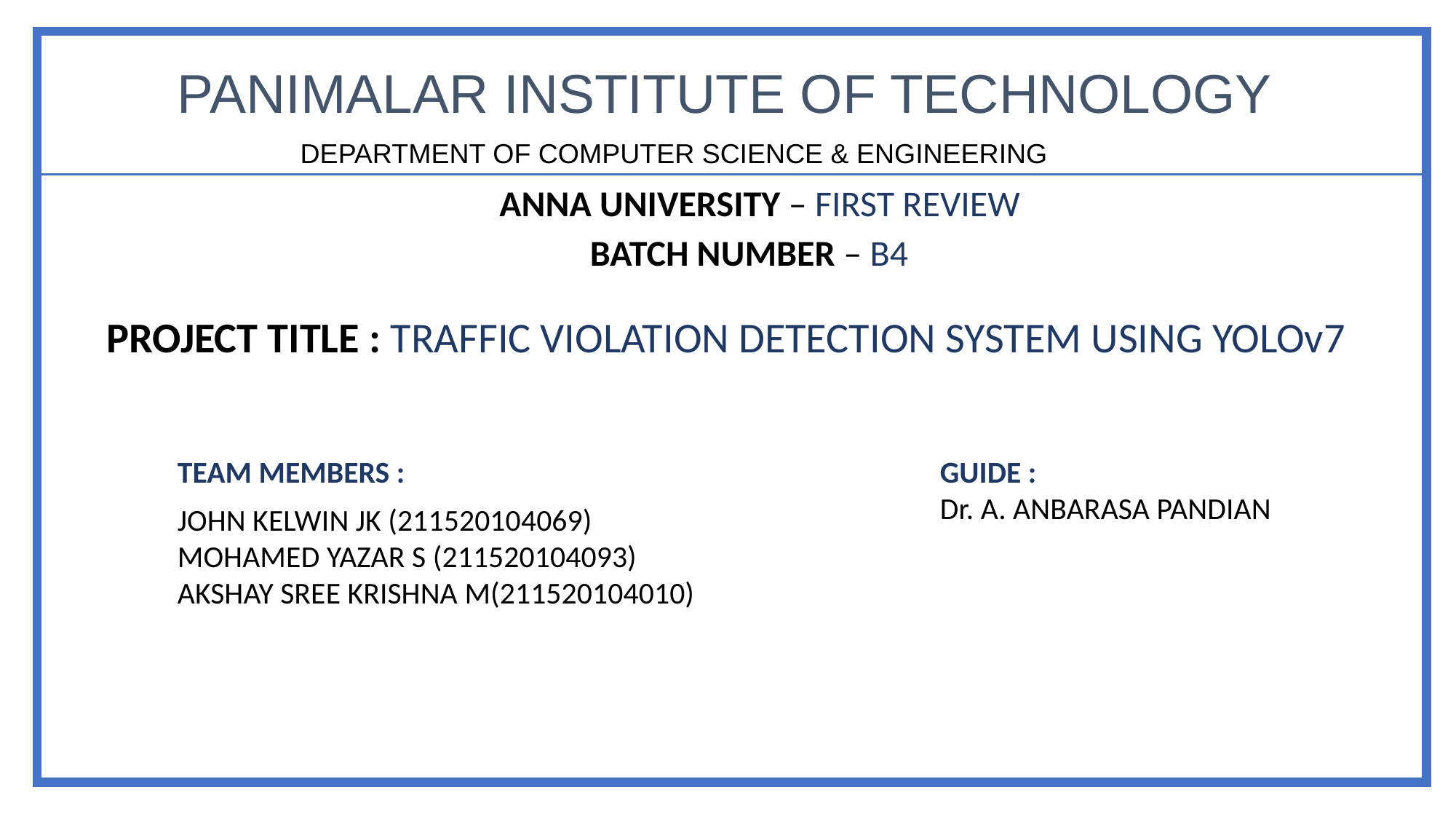

PANIMALAR INSTITUTE OF TECHNOLOGY
DEPARTMENT OF COMPUTER SCIENCE & ENGINEERING
ANNA UNIVERSITY – FIRST REVIEW
BATCH NUMBER – B4
PROJECT TITLE : TRAFFIC VIOLATION DETECTION SYSTEM USING YOLOv7
TEAM MEMBERS :
GUIDE :
Dr. A. ANBARASA PANDIAN
JOHN KELWIN JK (211520104069)
MOHAMED YAZAR S (211520104093)
AKSHAY SREE KRISHNA M(211520104010)